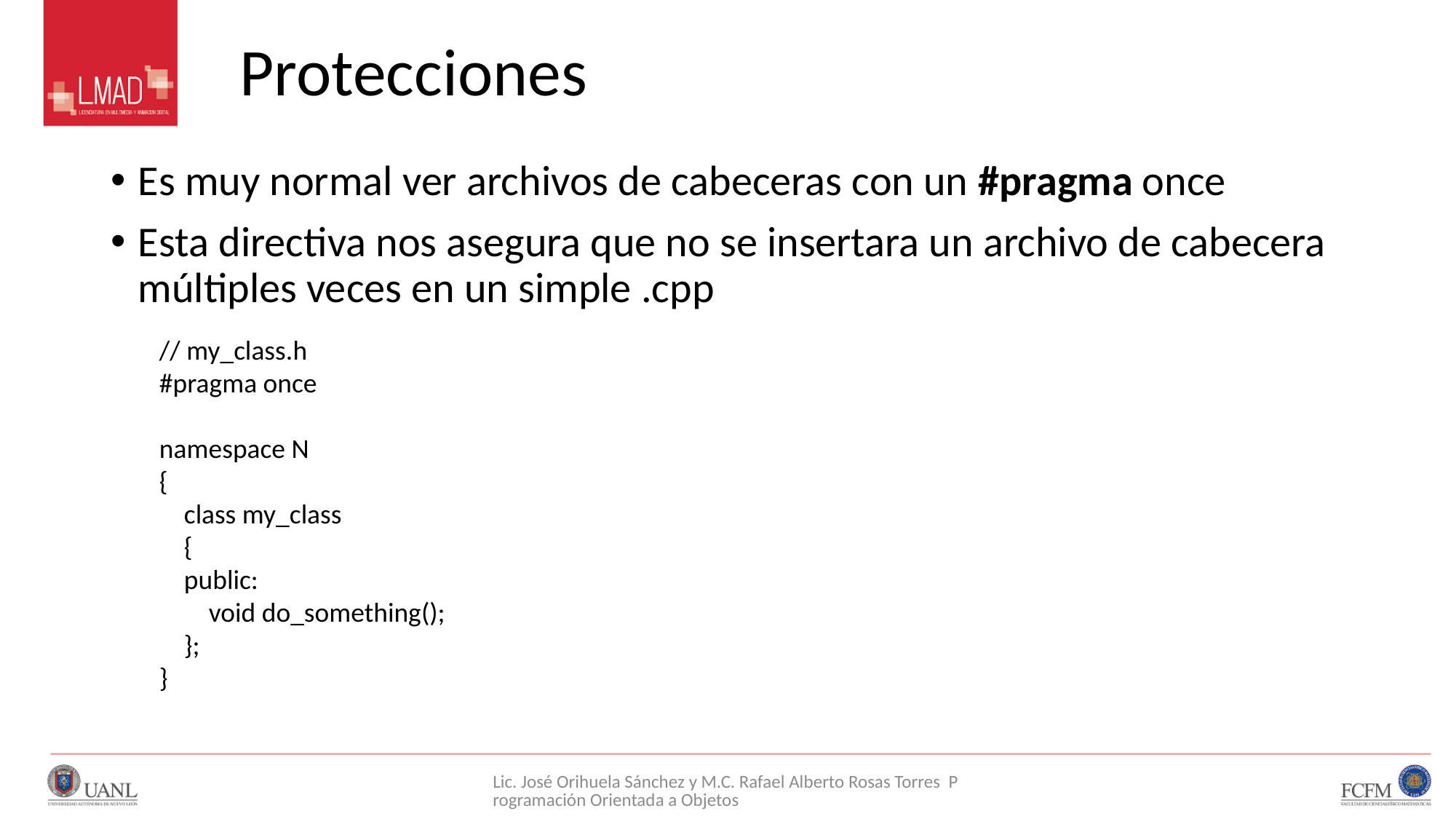

# Protecciones
Es muy normal ver archivos de cabeceras con un #pragma once
Esta directiva nos asegura que no se insertara un archivo de cabecera múltiples veces en un simple .cpp

// my_class.h
#pragma once

namespace N
{
    class my_class
    {
    public:
        void do_something();
    };
}

Lic. José Orihuela Sánchez y M.C. Rafael Alberto Rosas Torres  Programación Orientada a Objetos